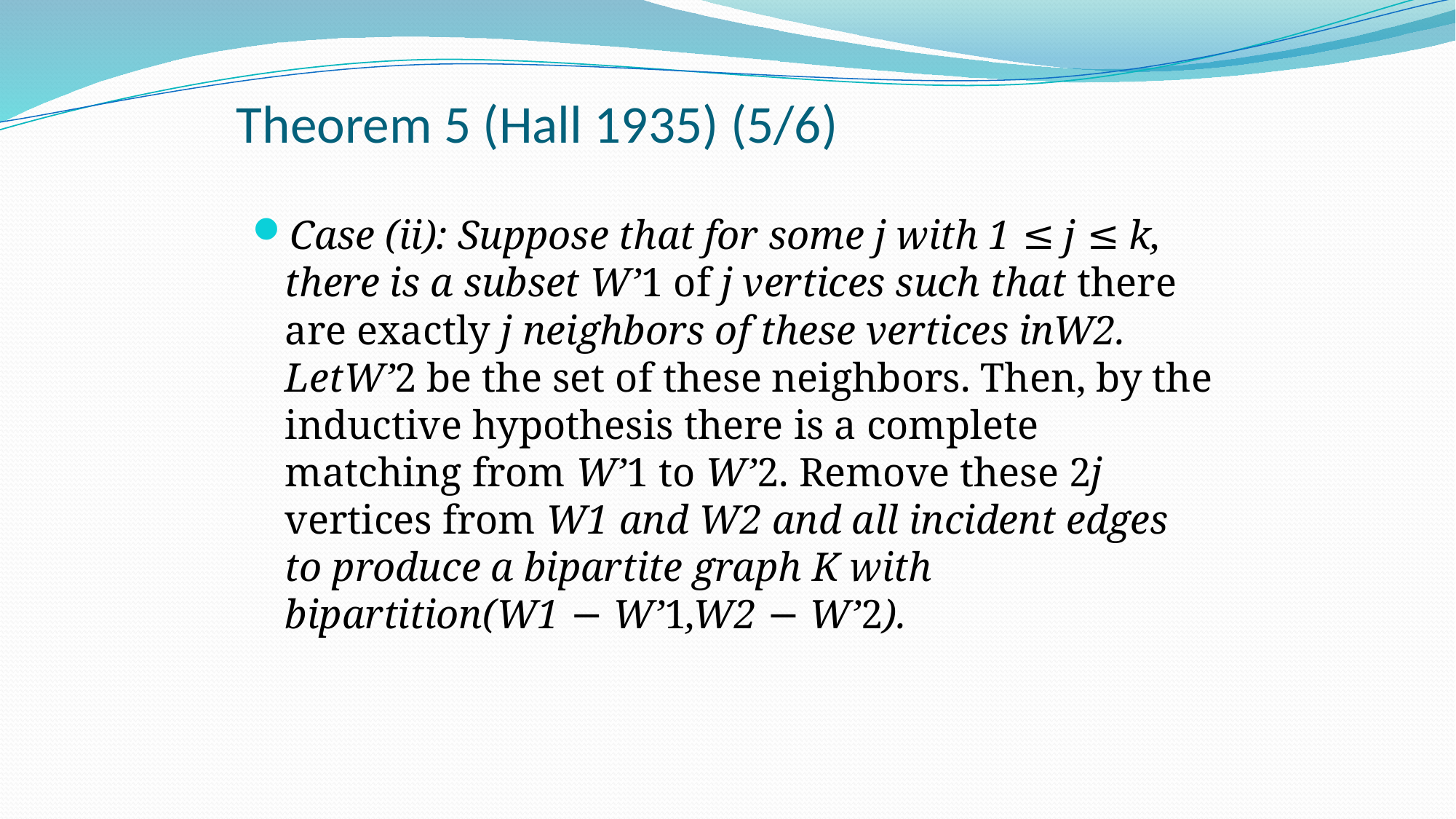

# Theorem 5 (Hall 1935) (5/6)
Case (ii): Suppose that for some j with 1 ≤ j ≤ k, there is a subset W’1 of j vertices such that there are exactly j neighbors of these vertices inW2. LetW’2 be the set of these neighbors. Then, by the inductive hypothesis there is a complete matching from W’1 to W’2. Remove these 2j vertices from W1 and W2 and all incident edges to produce a bipartite graph K with bipartition(W1 − W’1,W2 − W’2).